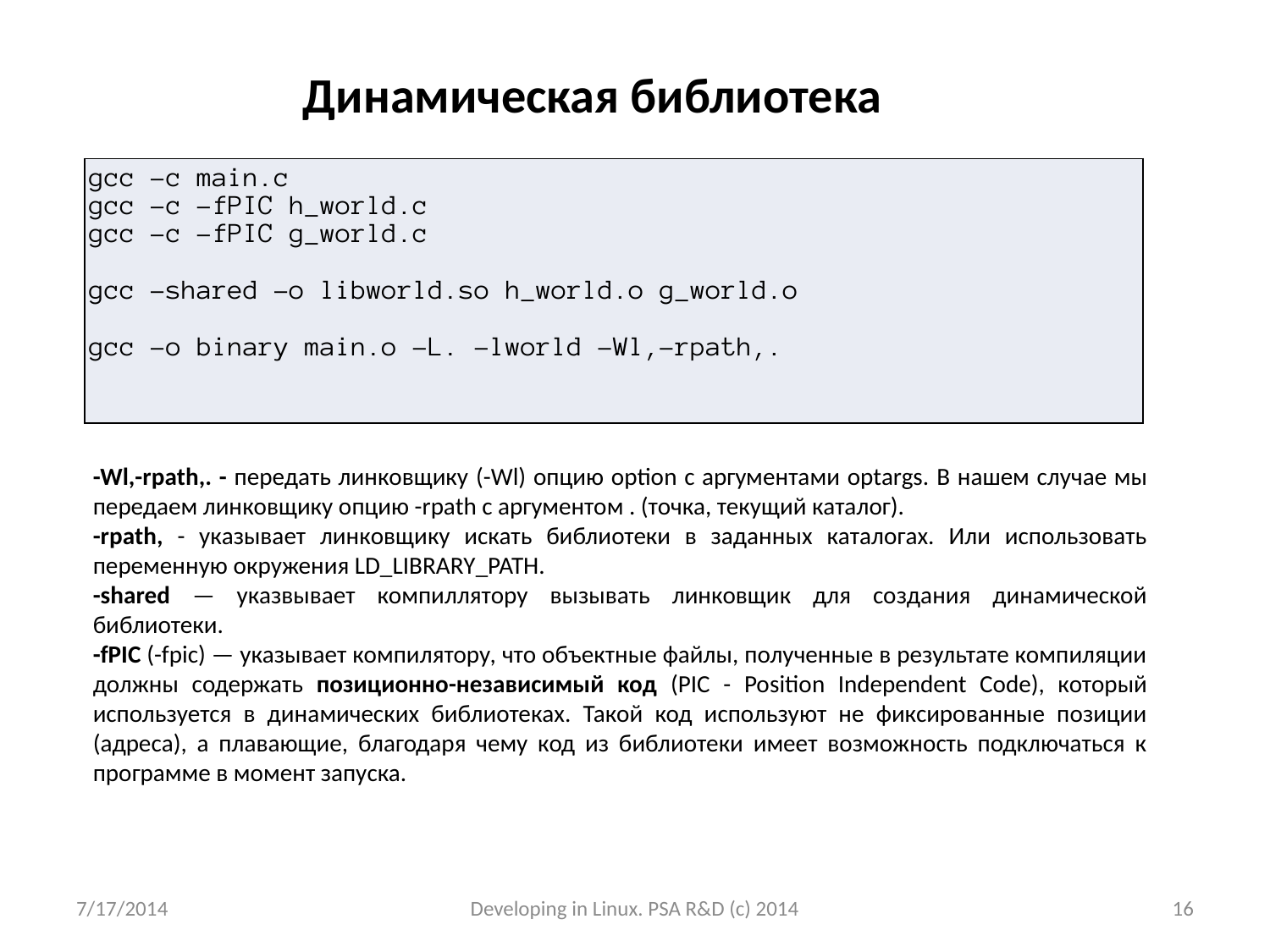

# Динамическая библиотека
| gcc -c main.c gcc -c -fPIC h\_world.c gcc -c -fPIC g\_world.c   gcc -shared -o libworld.so h\_world.o g\_world.o gcc -o binary main.o -L. -lworld -Wl,-rpath,. |
| --- |
-Wl,-rpath,. - передать линковщику (-Wl) опцию option с аргументами optargs. В нашем случае мы передаем линковщику опцию -rpath с аргументом . (точка, текущий каталог).
-rpath, - указывает линковщику искать библиотеки в заданных каталогах. Или использовать переменную окружения LD_LIBRARY_PATH.
-shared — указвывает компиллятору вызывать линковщик для создания динамической библиотеки.
-fPIC (-fpic) — указывает компилятору, что объектные файлы, полученные в результате компиляции должны содержать позиционно-независимый код (PIC - Position Independent Code), который используется в динамических библиотеках. Такой код используют не фиксированные позиции (адреса), а плавающие, благодаря чему код из библиотеки имеет возможность подключаться к программе в момент запуска.
7/17/2014
Developing in Linux. PSA R&D (c) 2014
16